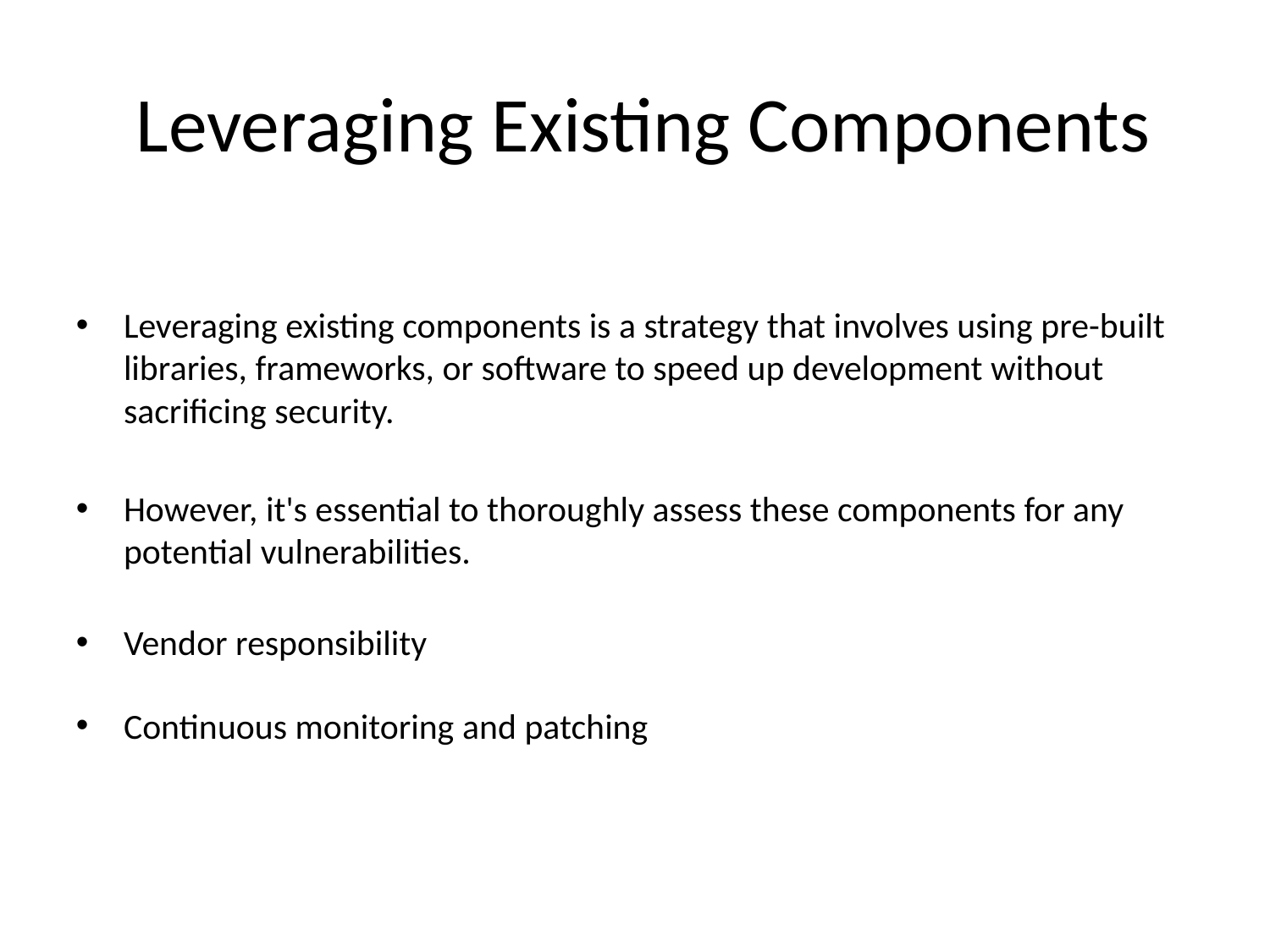

# Leveraging Existing Components

Leveraging existing components is a strategy that involves using pre-built libraries, frameworks, or software to speed up development without sacrificing security.

However, it's essential to thoroughly assess these components for any potential vulnerabilities.
Vendor responsibility

Continuous monitoring and patching